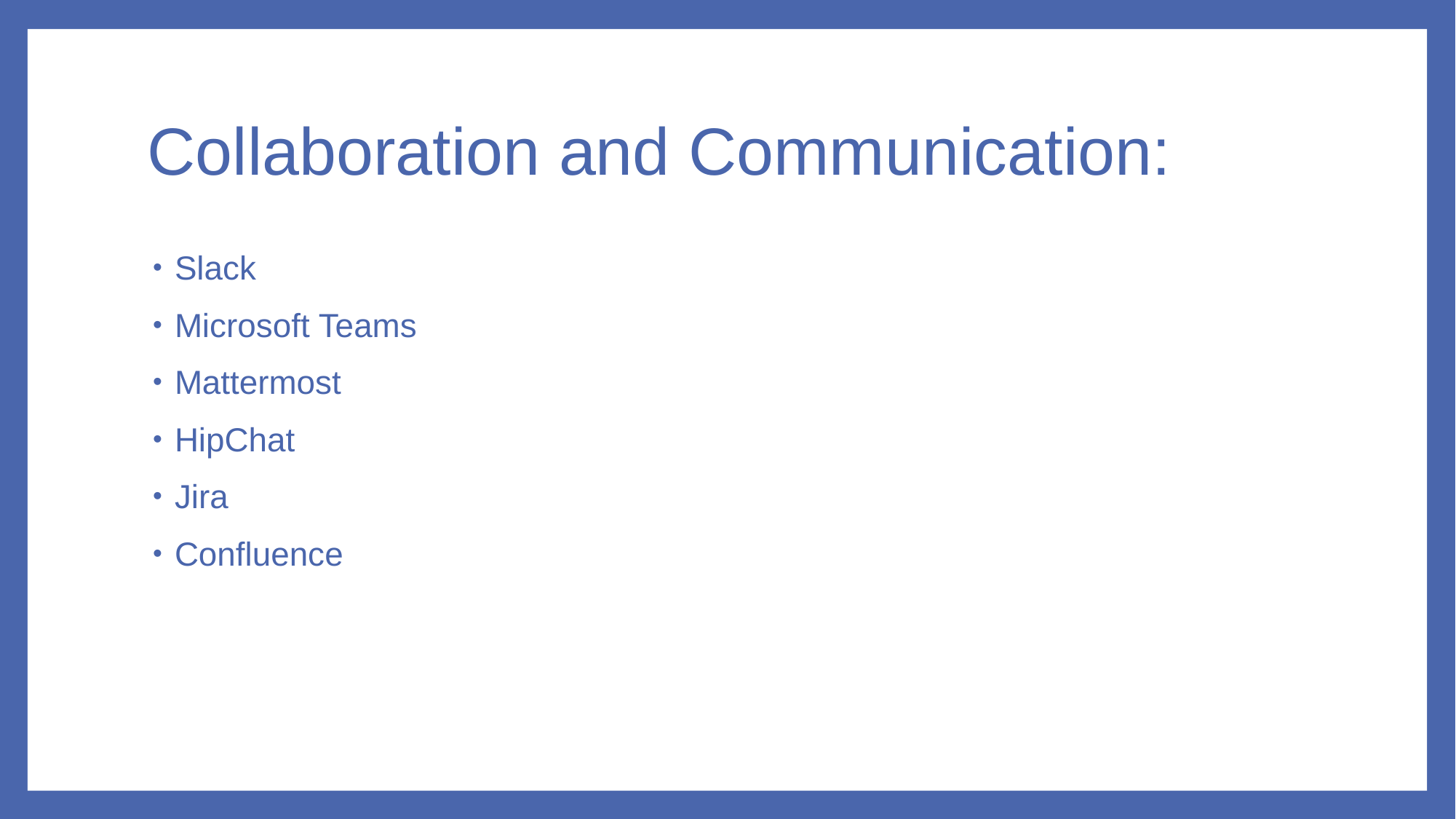

# Collaboration and Communication:
Slack
Microsoft Teams
Mattermost
HipChat
Jira
Confluence